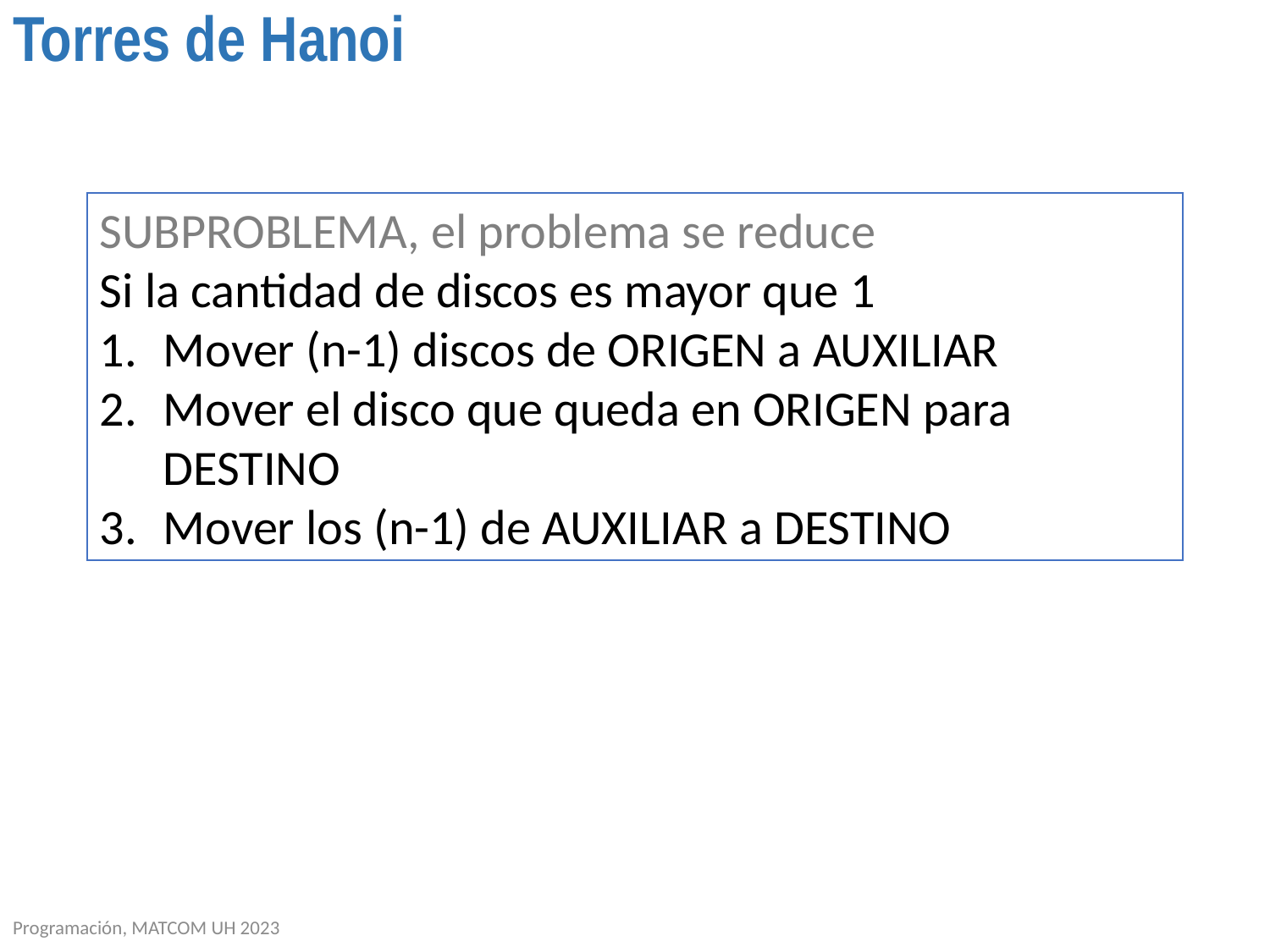

# Torres de Hanoi
SUBPROBLEMA, el problema se reduce
Si la cantidad de discos es mayor que 1
Mover (n-1) discos de ORIGEN a AUXILIAR
Mover el disco que queda en ORIGEN para DESTINO
Mover los (n-1) de AUXILIAR a DESTINO
Programación, MATCOM UH 2023
15